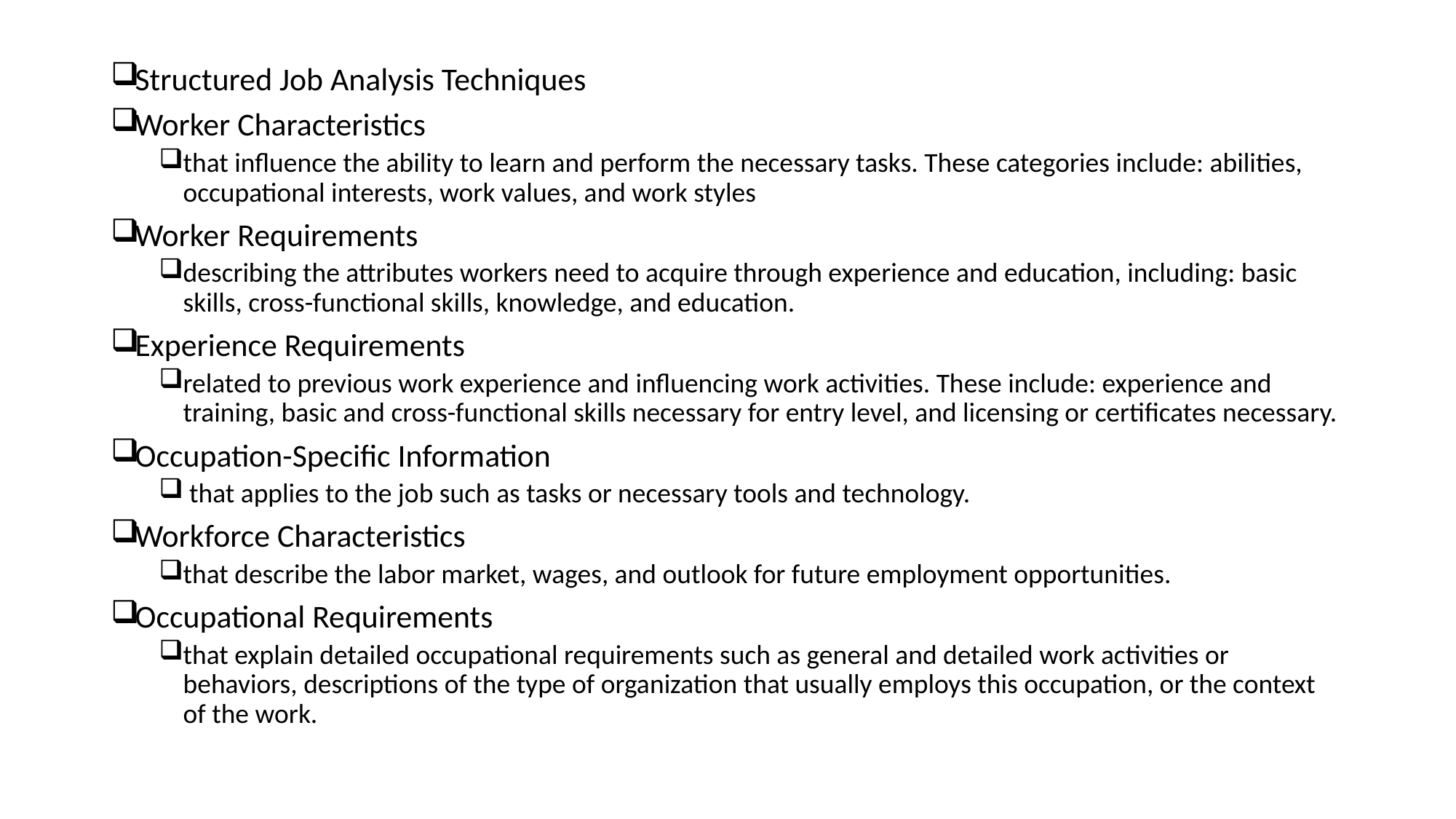

Structured Job Analysis Techniques
Worker Characteristics
that influence the ability to learn and perform the necessary tasks. These categories include: abilities, occupational interests, work values, and work styles
Worker Requirements
describing the attributes workers need to acquire through experience and education, including: basic skills, cross-functional skills, knowledge, and education.
Experience Requirements
related to previous work experience and influencing work activities. These include: experience and training, basic and cross-functional skills necessary for entry level, and licensing or certificates necessary.
Occupation-Specific Information
 that applies to the job such as tasks or necessary tools and technology.
Workforce Characteristics
that describe the labor market, wages, and outlook for future employment opportunities.
Occupational Requirements
that explain detailed occupational requirements such as general and detailed work activities or behaviors, descriptions of the type of organization that usually employs this occupation, or the context of the work.